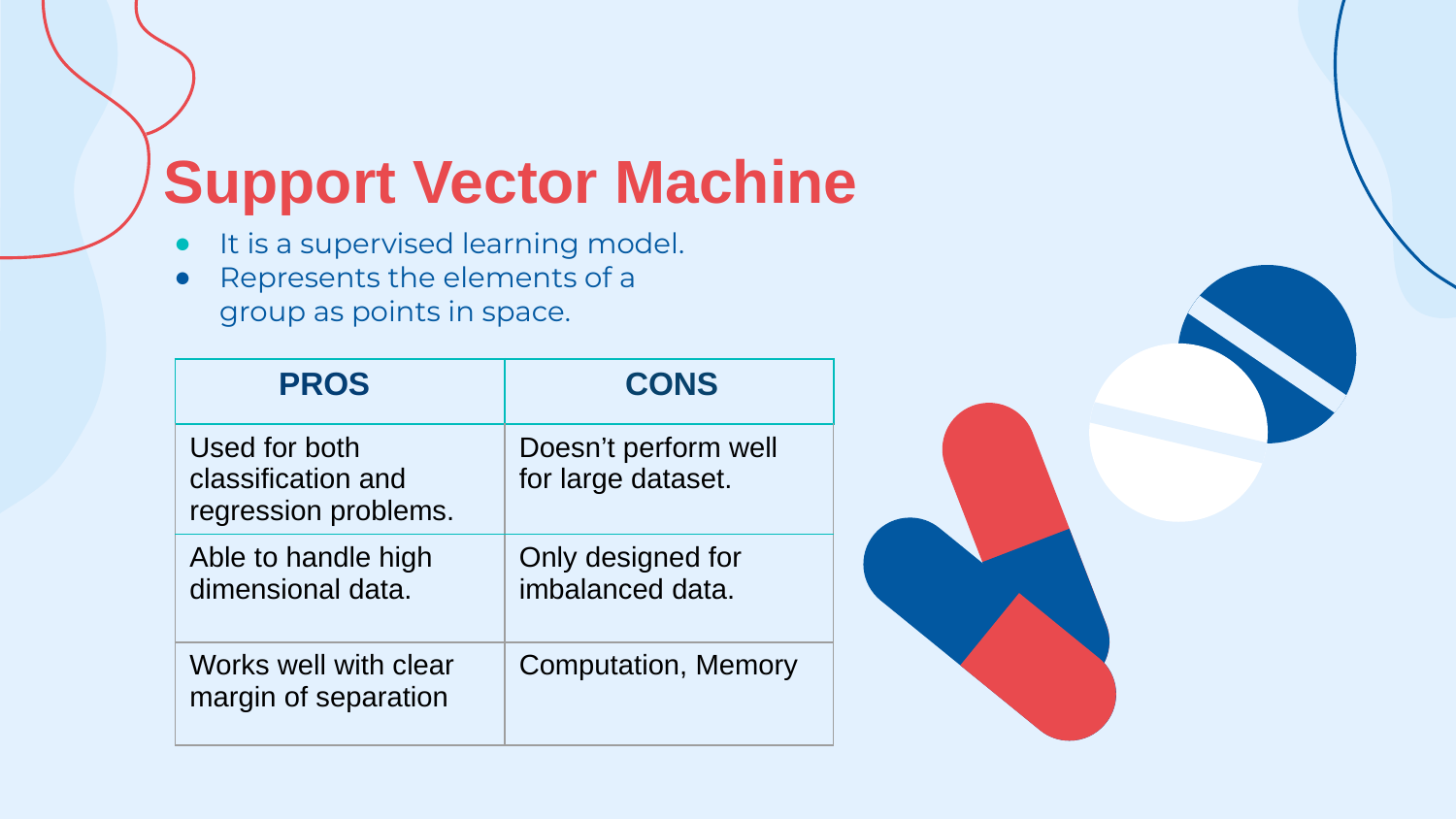

# Support Vector Machine
It is a supervised learning model.
Represents the elements of a group as points in space.

| PROS | CONS |
| --- | --- |
| Used for both classification and regression problems. | Doesn’t perform well for large dataset. |
| Able to handle high dimensional data. | Only designed for imbalanced data. |
| Works well with clear margin of separation | Computation, Memory |